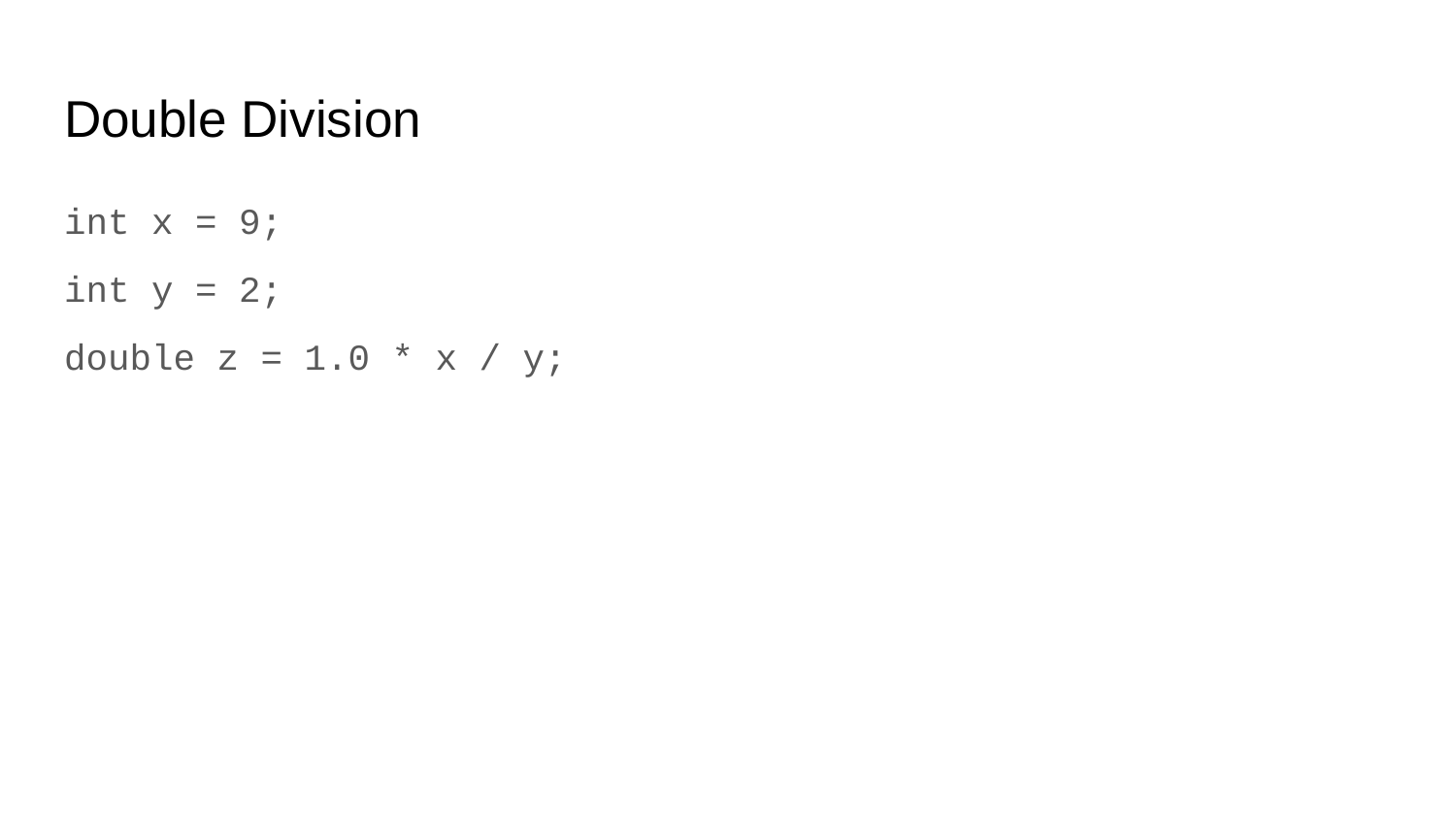

# Double Division
int x = 9;
int y = 2;
double z = 1.0 * x / y;